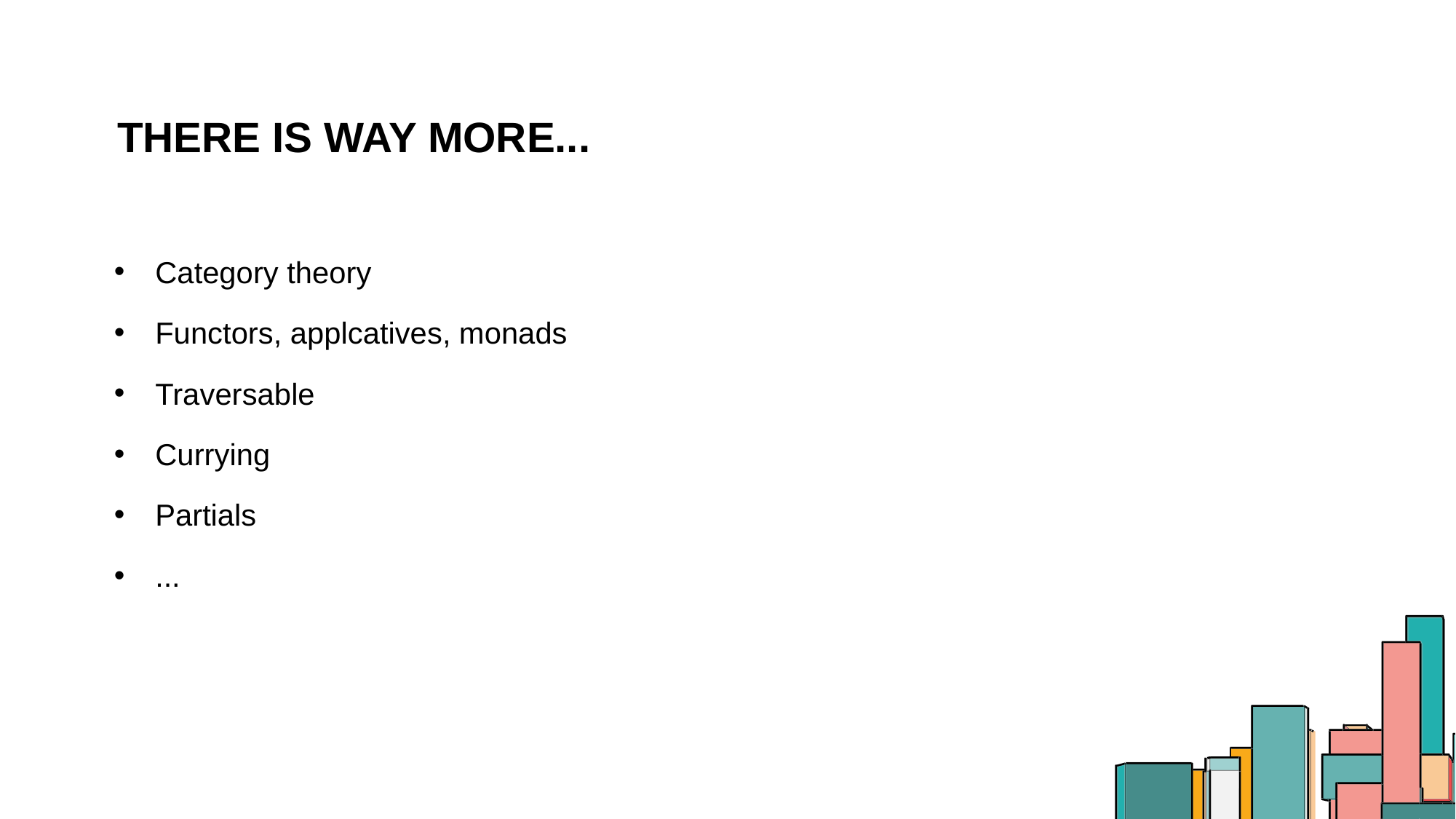

# There is way more...
Category theory
Functors, applcatives, monads
Traversable
Currying
Partials
...